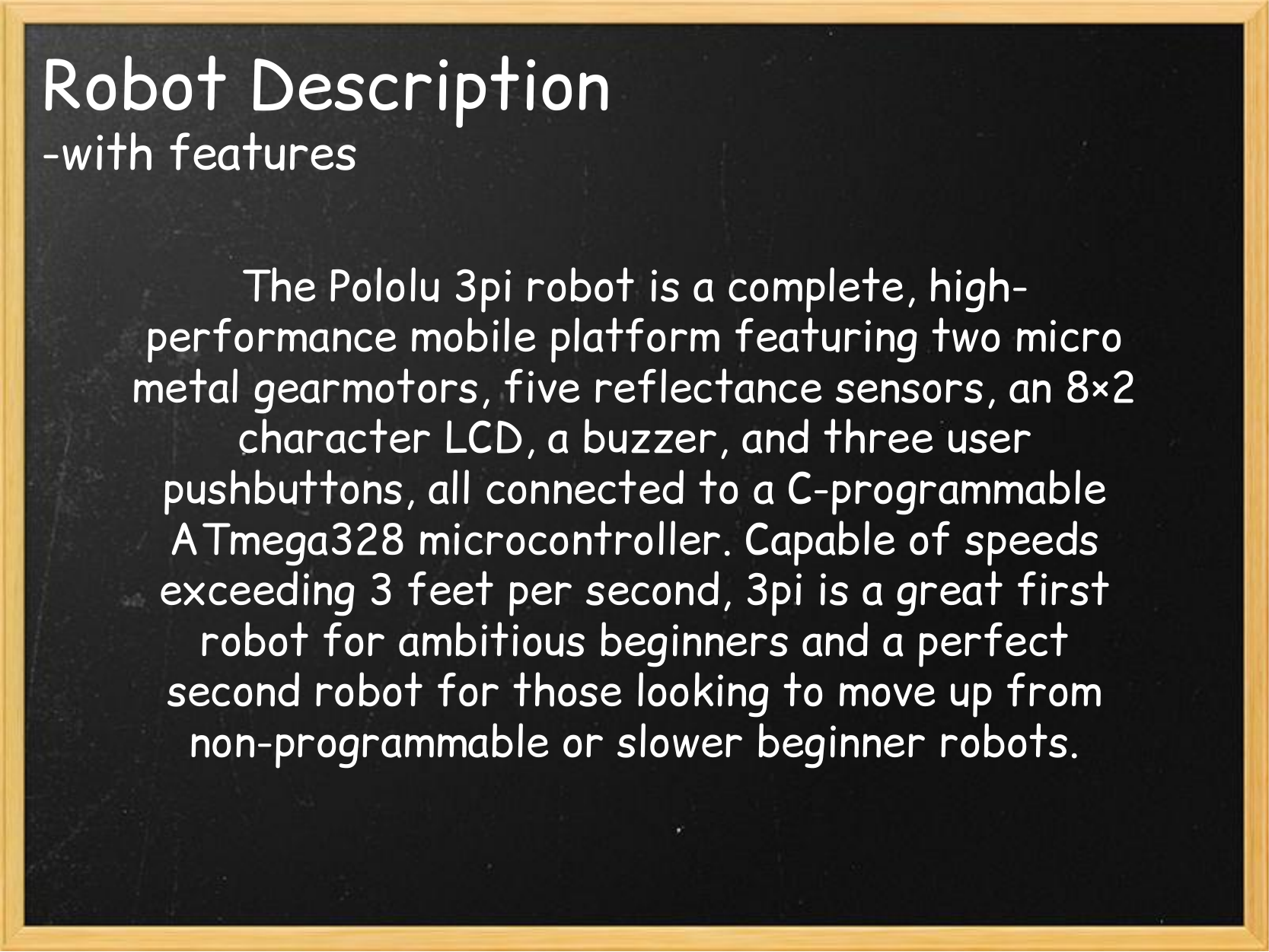

# Robot Description
-with features

The Pololu 3pi robot is a complete, high-performance mobile platform featuring two micro metal gearmotors, five reflectance sensors, an 8×2 character LCD, a buzzer, and three user pushbuttons, all connected to a C-programmable ATmega328 microcontroller. Capable of speeds exceeding 3 feet per second, 3pi is a great first robot for ambitious beginners and a perfect second robot for those looking to move up from non-programmable or slower beginner robots.